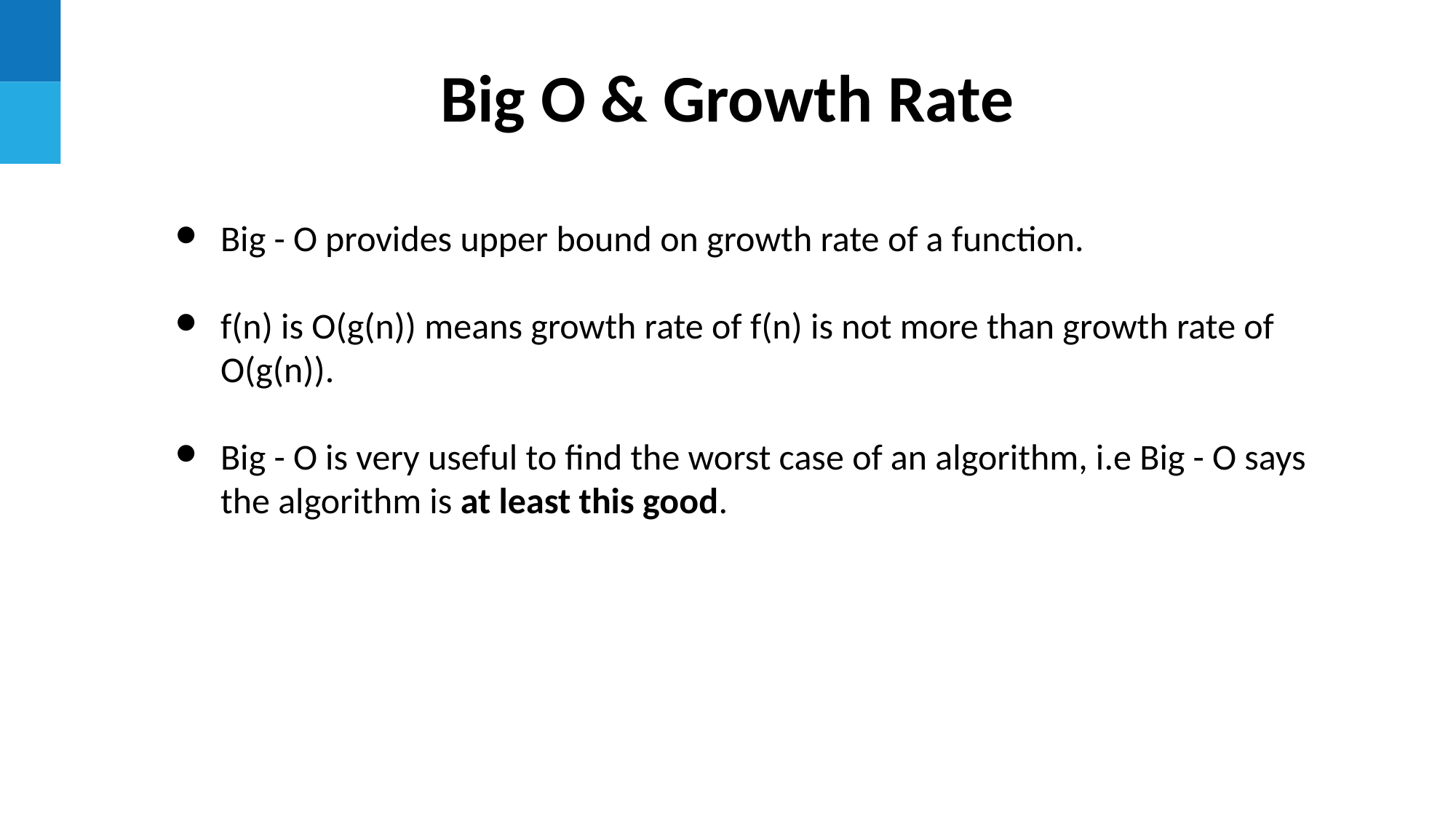

Big O & Growth Rate

Big - O provides upper bound on growth rate of a function.

f(n) is O(g(n)) means growth rate of f(n) is not more than growth rate of O(g(n)).

Big - O is very useful to find the worst case of an algorithm, i.e Big - O says the algorithm is at least this good.